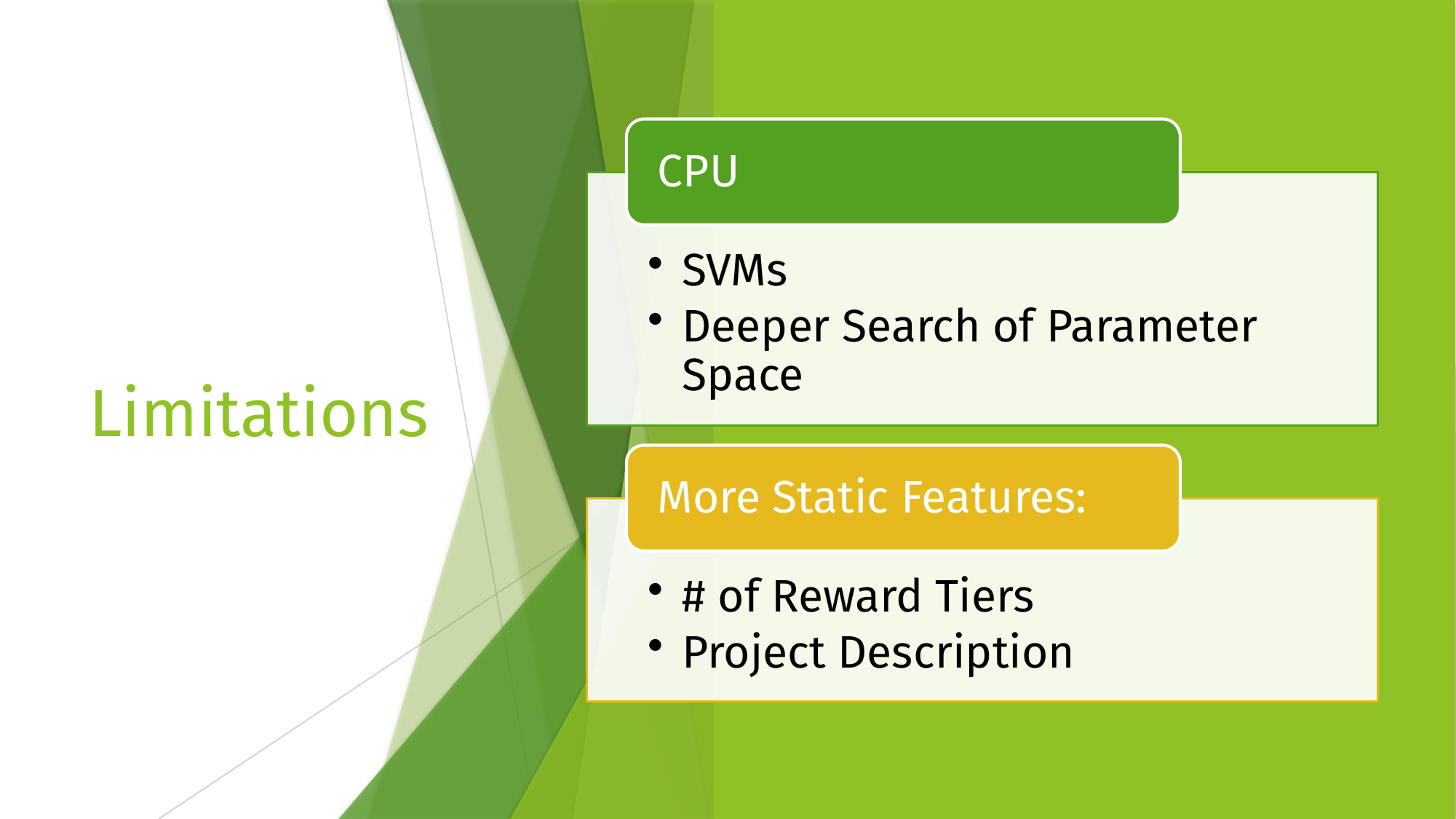

SVMs
Deeper Search of Parameter Space
CPU
# of Reward Tiers
Project Description
More Static Features:
# Limitations